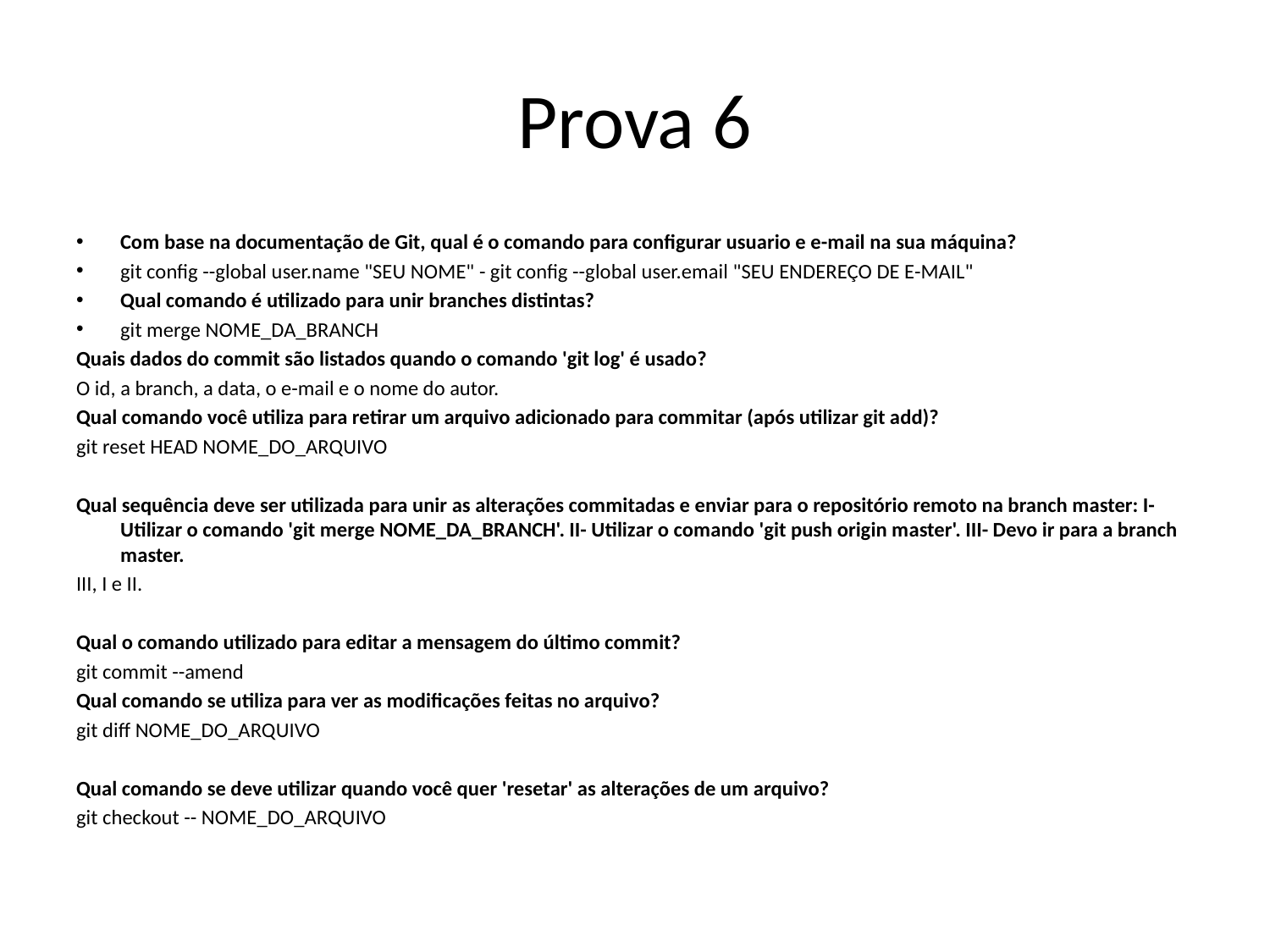

# Prova 6
Com base na documentação de Git, qual é o comando para configurar usuario e e-mail na sua máquina?
git config --global user.name "SEU NOME" - git config --global user.email "SEU ENDEREÇO DE E-MAIL"
Qual comando é utilizado para unir branches distintas?
git merge NOME_DA_BRANCH
Quais dados do commit são listados quando o comando 'git log' é usado?
O id, a branch, a data, o e-mail e o nome do autor.
Qual comando você utiliza para retirar um arquivo adicionado para commitar (após utilizar git add)?
git reset HEAD NOME_DO_ARQUIVO

Qual sequência deve ser utilizada para unir as alterações commitadas e enviar para o repositório remoto na branch master: I- Utilizar o comando 'git merge NOME_DA_BRANCH'. II- Utilizar o comando 'git push origin master'. III- Devo ir para a branch master.
III, I e II.

Qual o comando utilizado para editar a mensagem do último commit?
git commit --amend
Qual comando se utiliza para ver as modificações feitas no arquivo?
git diff NOME_DO_ARQUIVO

Qual comando se deve utilizar quando você quer 'resetar' as alterações de um arquivo?
git checkout -- NOME_DO_ARQUIVO